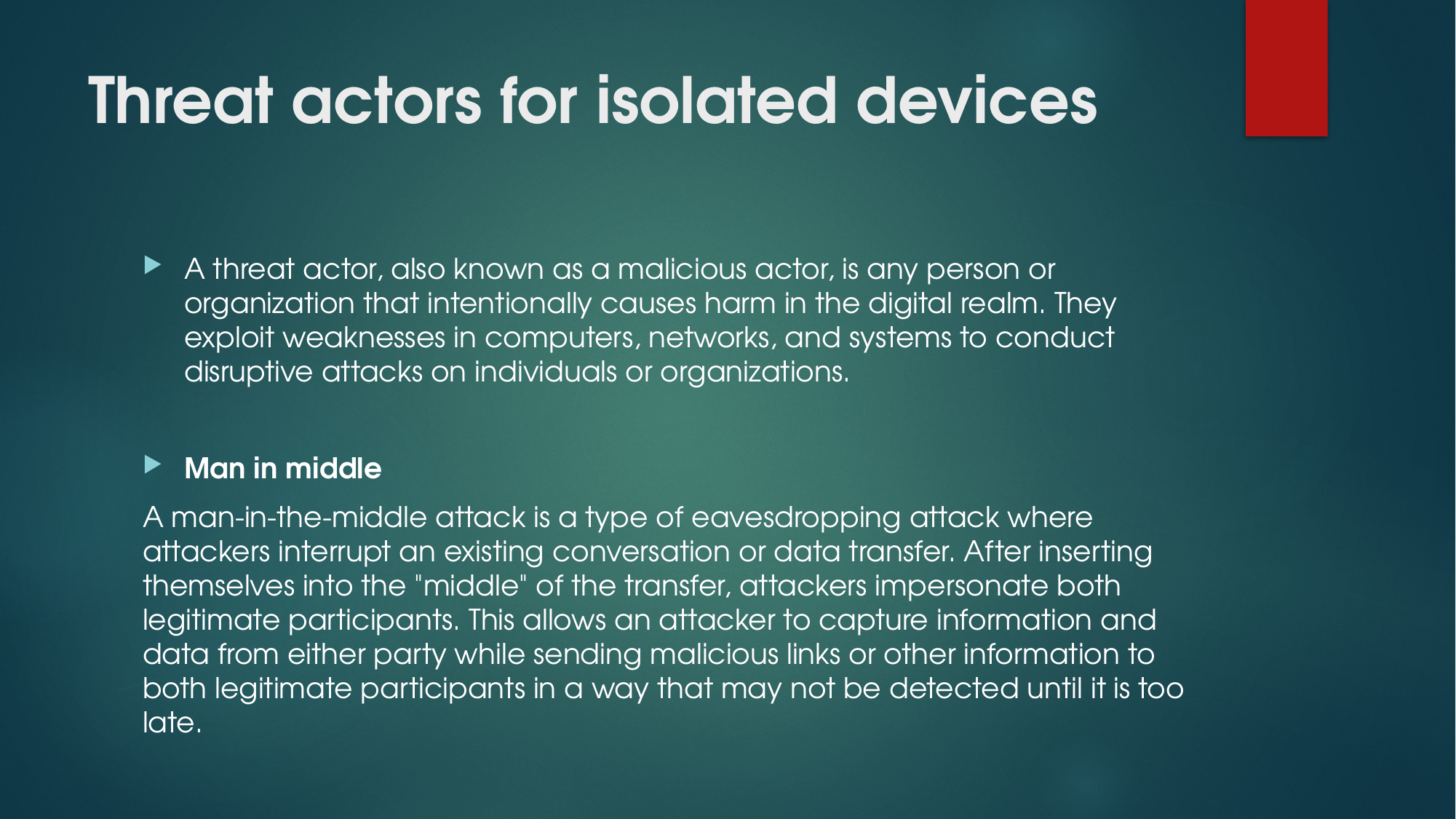

# Threat actors for isolated devices
A threat actor, also known as a malicious actor, is any person or organization that intentionally causes harm in the digital realm. They exploit weaknesses in computers, networks, and systems to conduct disruptive attacks on individuals or organizations.

Man in middle
A man-in-the-middle attack is a type of eavesdropping attack where attackers interrupt an existing conversation or data transfer. After inserting themselves into the "middle" of the transfer, attackers impersonate both legitimate participants. This allows an attacker to capture information and data from either party while sending malicious links or other information to both legitimate participants in a way that may not be detected until it is too late.